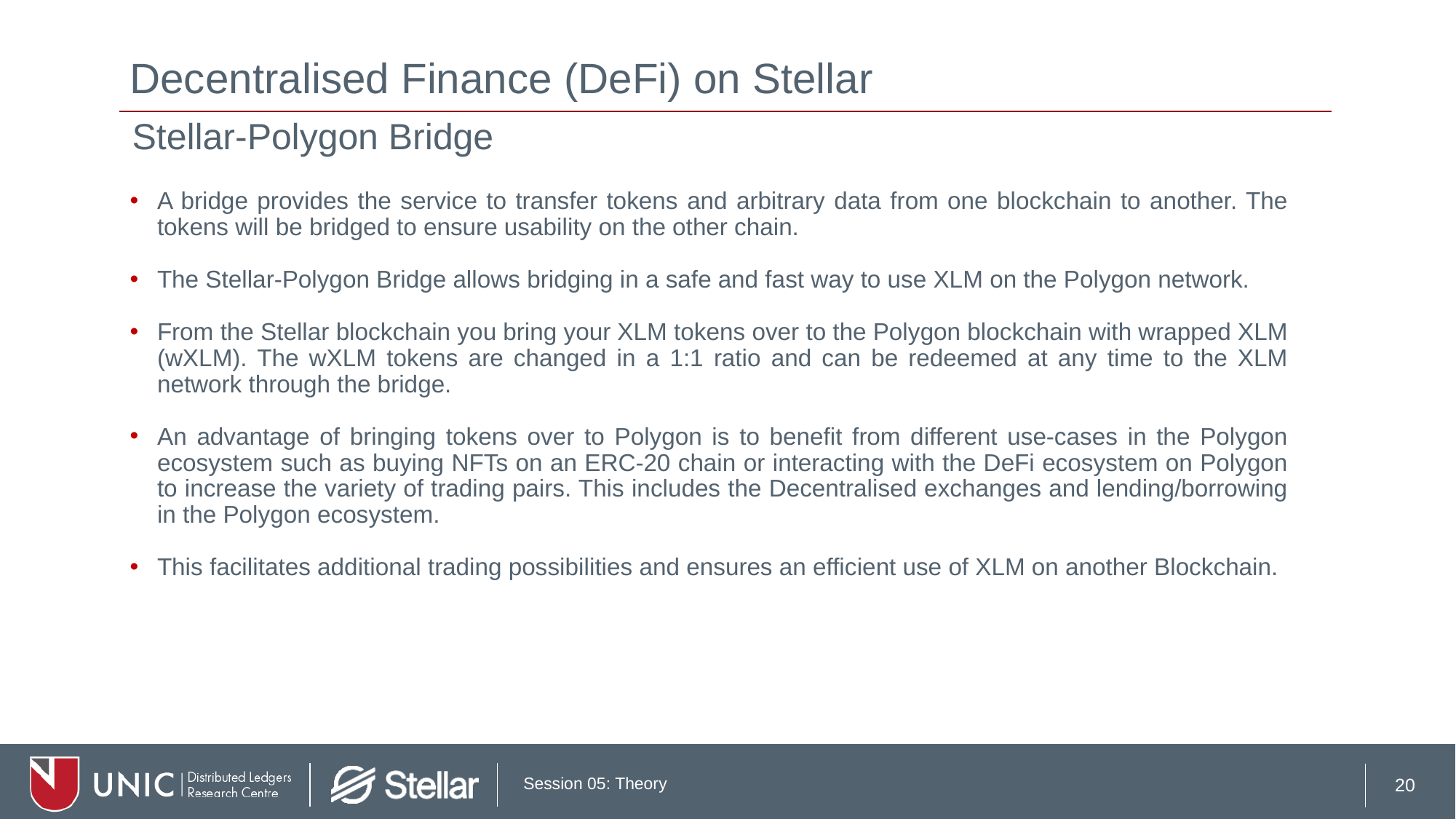

# Decentralised Finance (DeFi) on Stellar
Stellar-Polygon Bridge
A bridge provides the service to transfer tokens and arbitrary data from one blockchain to another. The tokens will be bridged to ensure usability on the other chain.

The Stellar-Polygon Bridge allows bridging in a safe and fast way to use XLM on the Polygon network.

From the Stellar blockchain you bring your XLM tokens over to the Polygon blockchain with wrapped XLM (wXLM). The wXLM tokens are changed in a 1:1 ratio and can be redeemed at any time to the XLM network through the bridge.

An advantage of bringing tokens over to Polygon is to benefit from different use-cases in the Polygon ecosystem such as buying NFTs on an ERC-20 chain or interacting with the DeFi ecosystem on Polygon to increase the variety of trading pairs. This includes the Decentralised exchanges and lending/borrowing in the Polygon ecosystem.

This facilitates additional trading possibilities and ensures an efficient use of XLM on another Blockchain.

20
Session 05: Theory